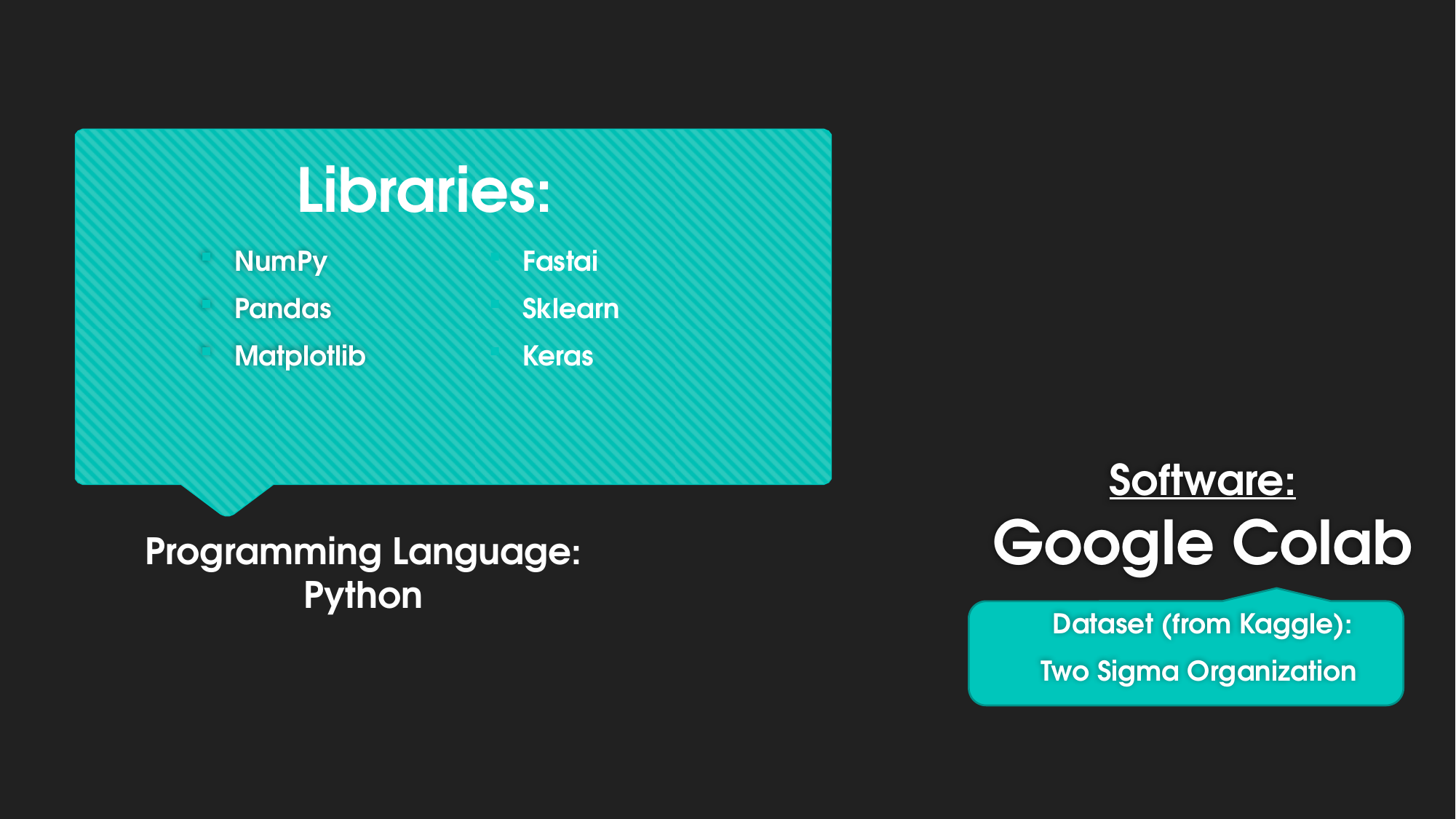

Libraries:

NumPy
Pandas
Matplotlib

Fastai
Sklearn
Keras

# Software: Google Colab
Programming Language: Python

Dataset (from Kaggle):
Two Sigma Organization